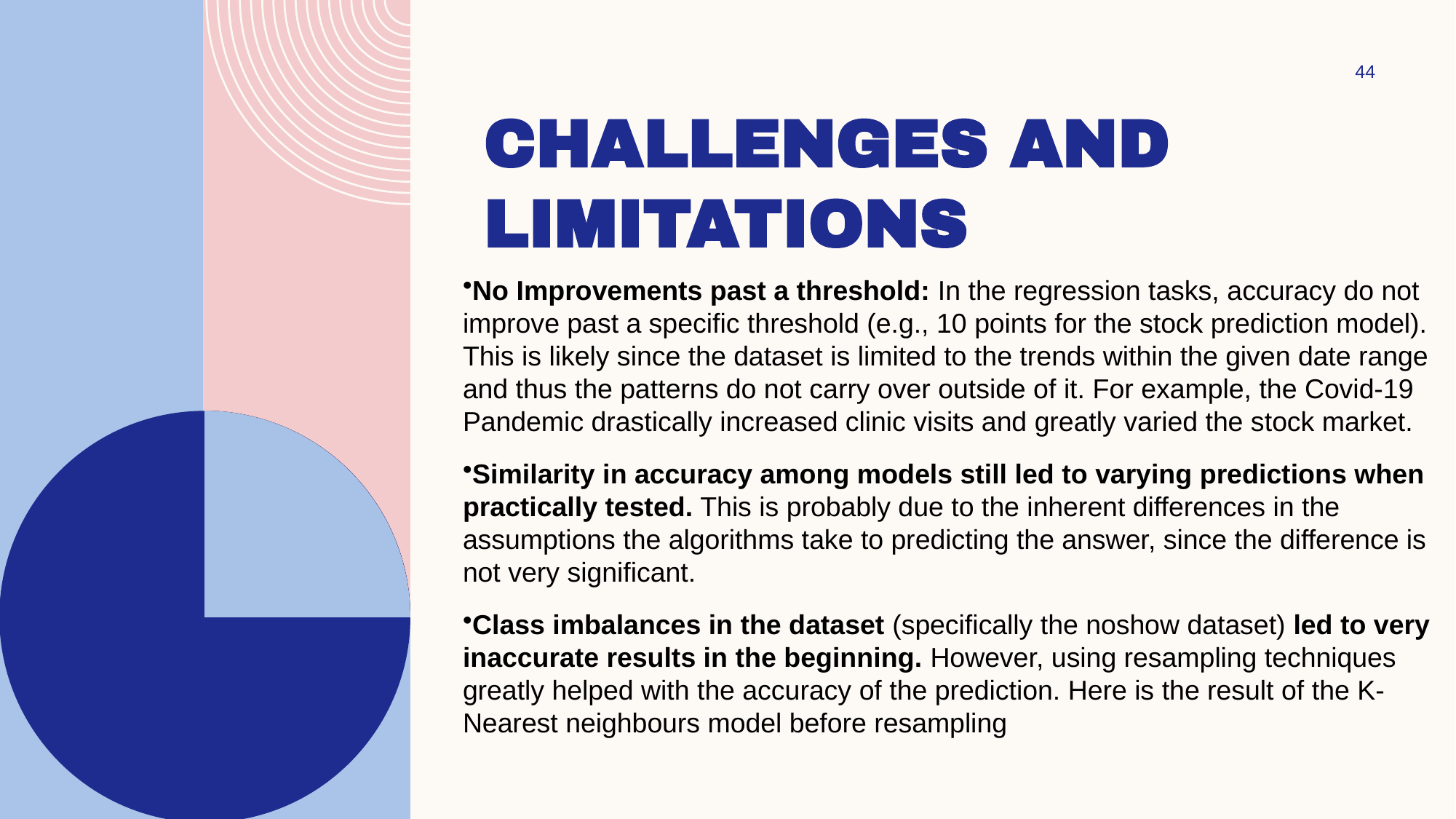

44
# Challenges and limitations
No Improvements past a threshold: In the regression tasks, accuracy do not improve past a specific threshold (e.g., 10 points for the stock prediction model). This is likely since the dataset is limited to the trends within the given date range and thus the patterns do not carry over outside of it. For example, the Covid-19 Pandemic drastically increased clinic visits and greatly varied the stock market.

Similarity in accuracy among models still led to varying predictions when practically tested. This is probably due to the inherent differences in the assumptions the algorithms take to predicting the answer, since the difference is not very significant.

Class imbalances in the dataset (specifically the noshow dataset) led to very inaccurate results in the beginning. However, using resampling techniques greatly helped with the accuracy of the prediction. Here is the result of the K-Nearest neighbours model before resampling